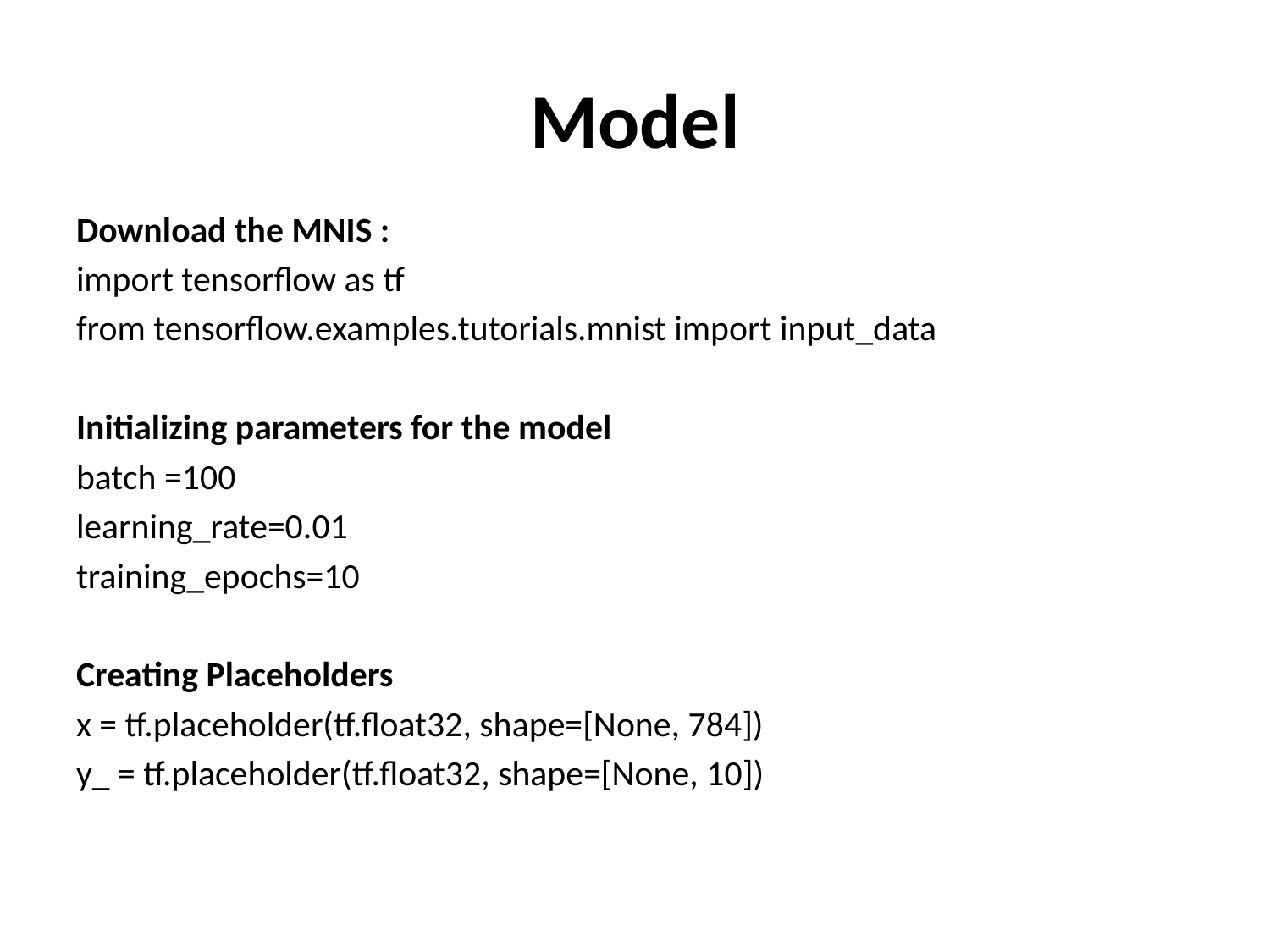

# Model
Download the MNIS :
import tensorflow as tf
from tensorflow.examples.tutorials.mnist import input_data

Initializing parameters for the model
batch =100
learning_rate=0.01
training_epochs=10

Creating Placeholders
x = tf.placeholder(tf.float32, shape=[None, 784])
y_ = tf.placeholder(tf.float32, shape=[None, 10])